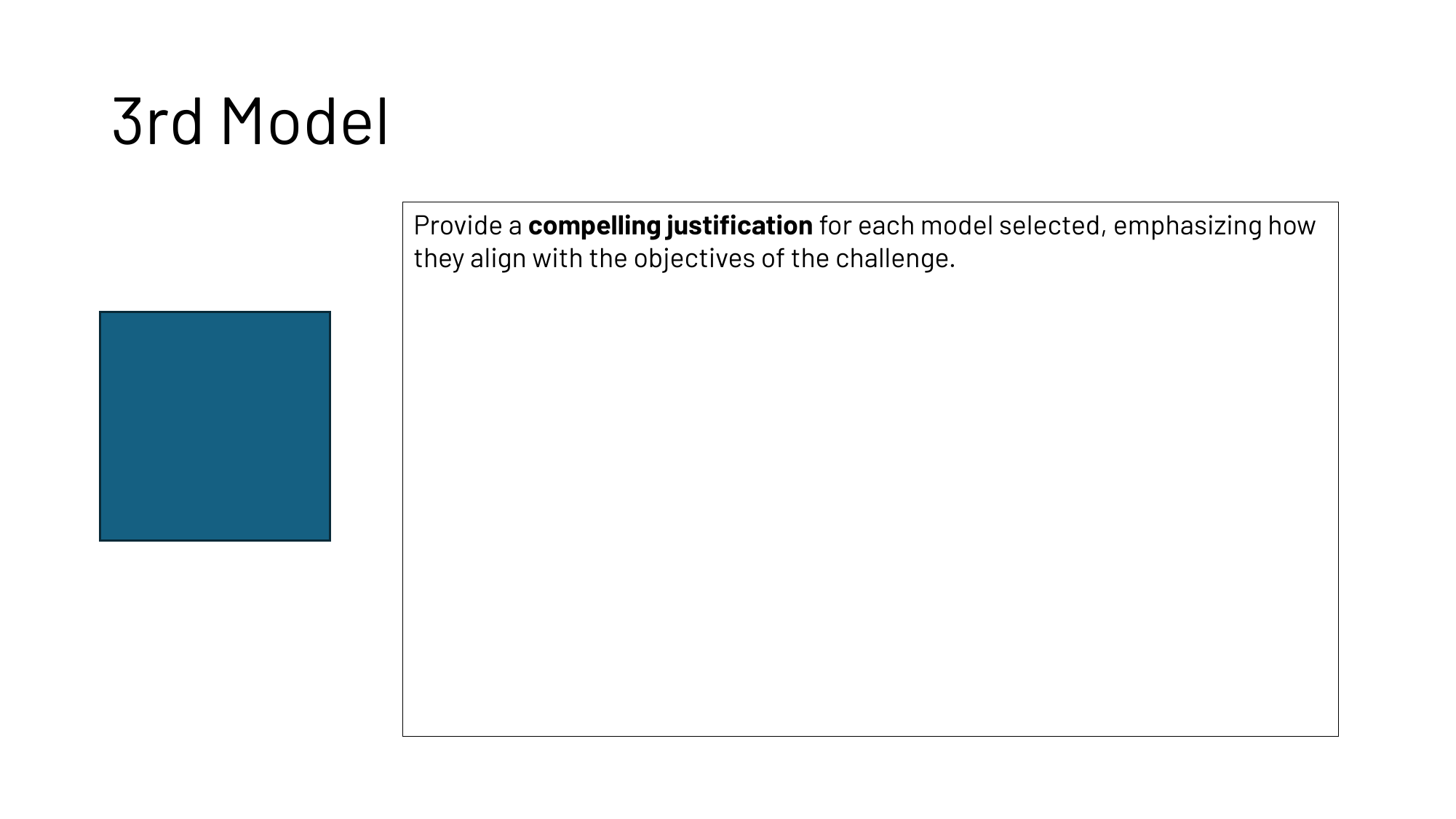

# 3rd Model
Provide a compelling justification for each model selected, emphasizing how they align with the objectives of the challenge.